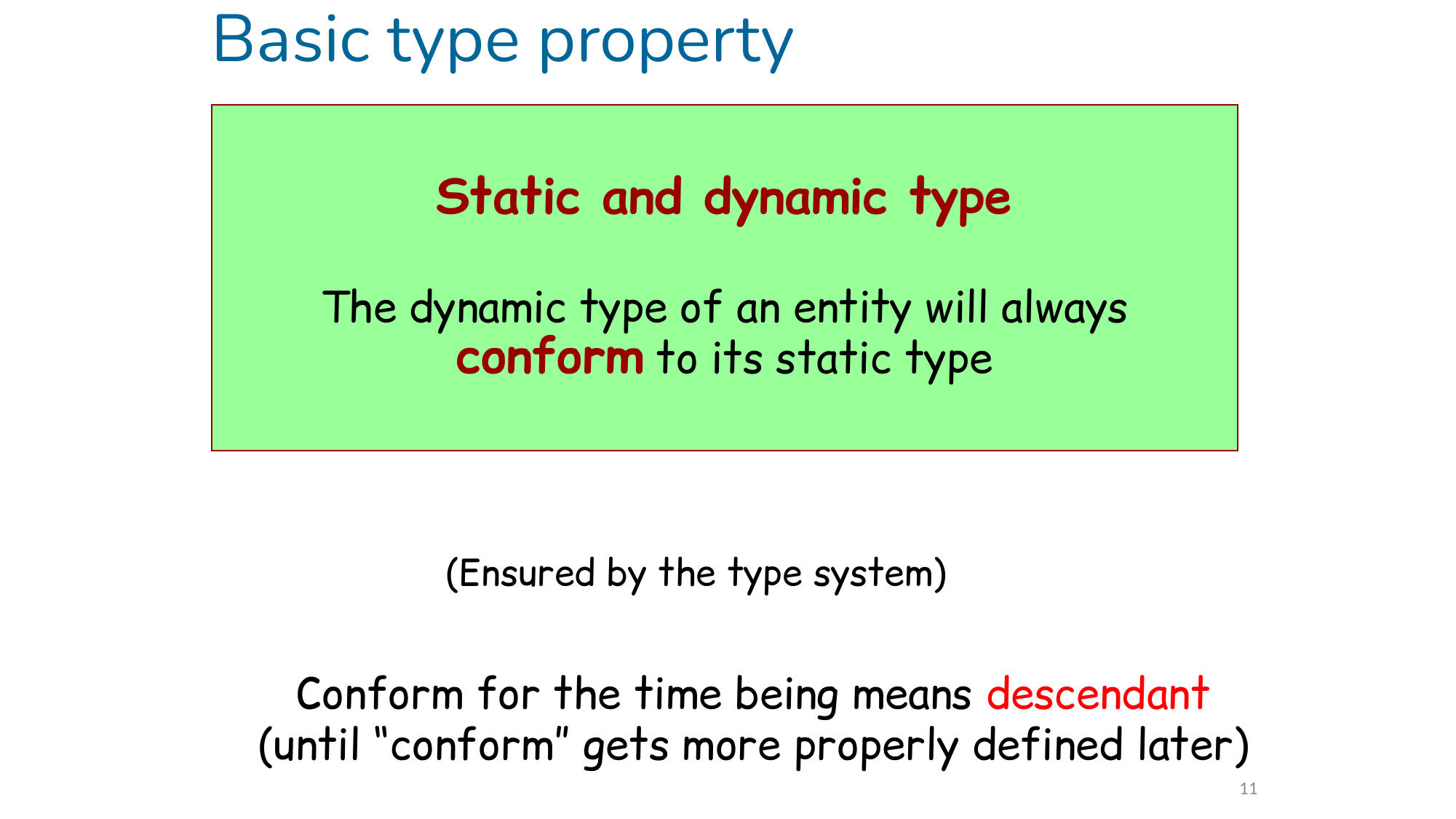

# Basic type property
Static and dynamic type

The dynamic type of an entity will always
conform to its static type
(Ensured by the type system)
Conform for the time being means descendant (until “conform” gets more properly defined later)
11